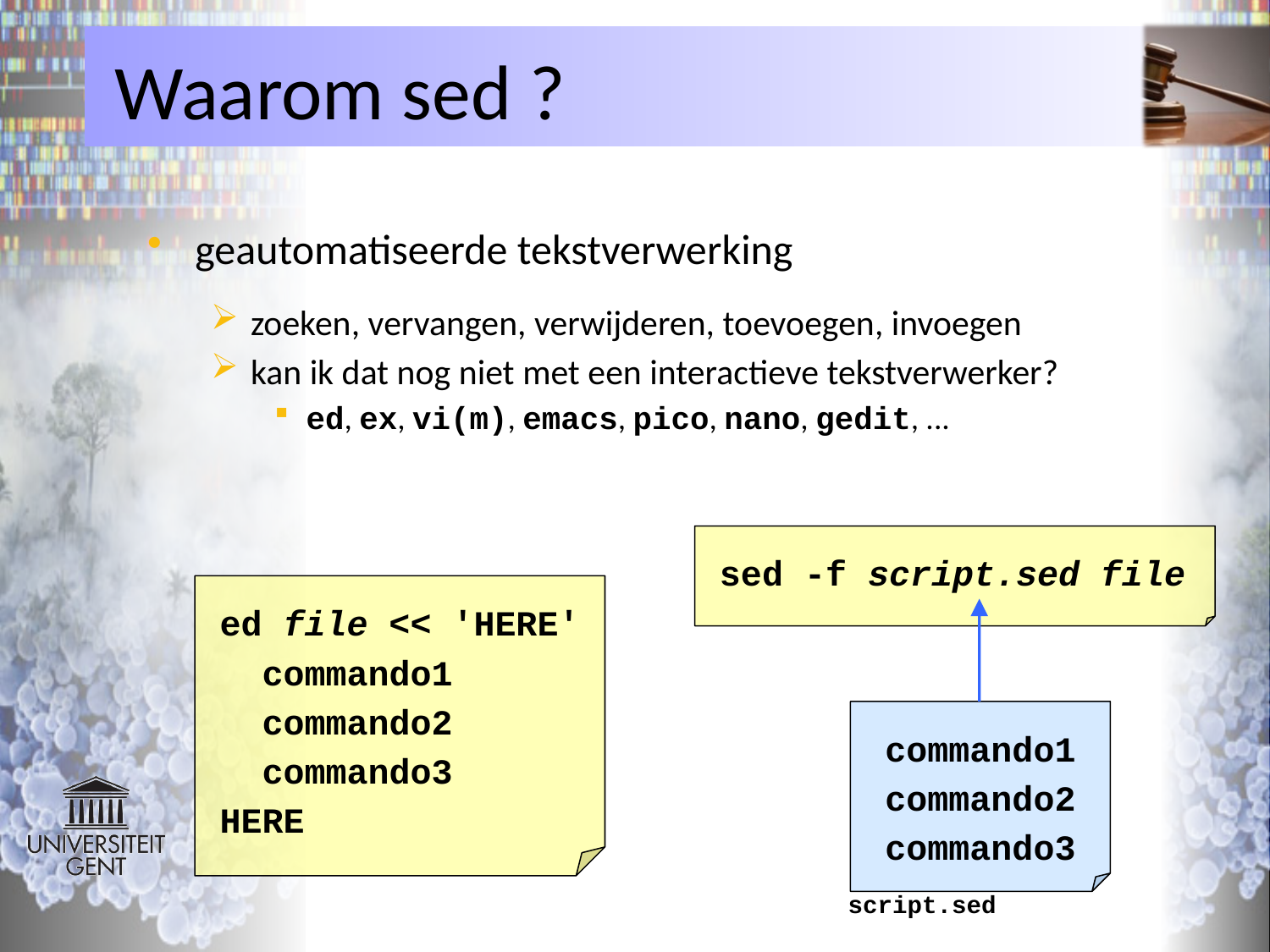

# Waarom sed ?
geautomatiseerde tekstverwerking

zoeken, vervangen, verwijderen, toevoegen, invoegen
kan ik dat nog niet met een interactieve tekstverwerker?
ed, ex, vi(m), emacs, pico, nano, gedit, ...

sed -f script.sed file
ed file << 'HERE'
  commando1
  commando2
  commando3
HERE

commando1
commando2
commando3
script.sed